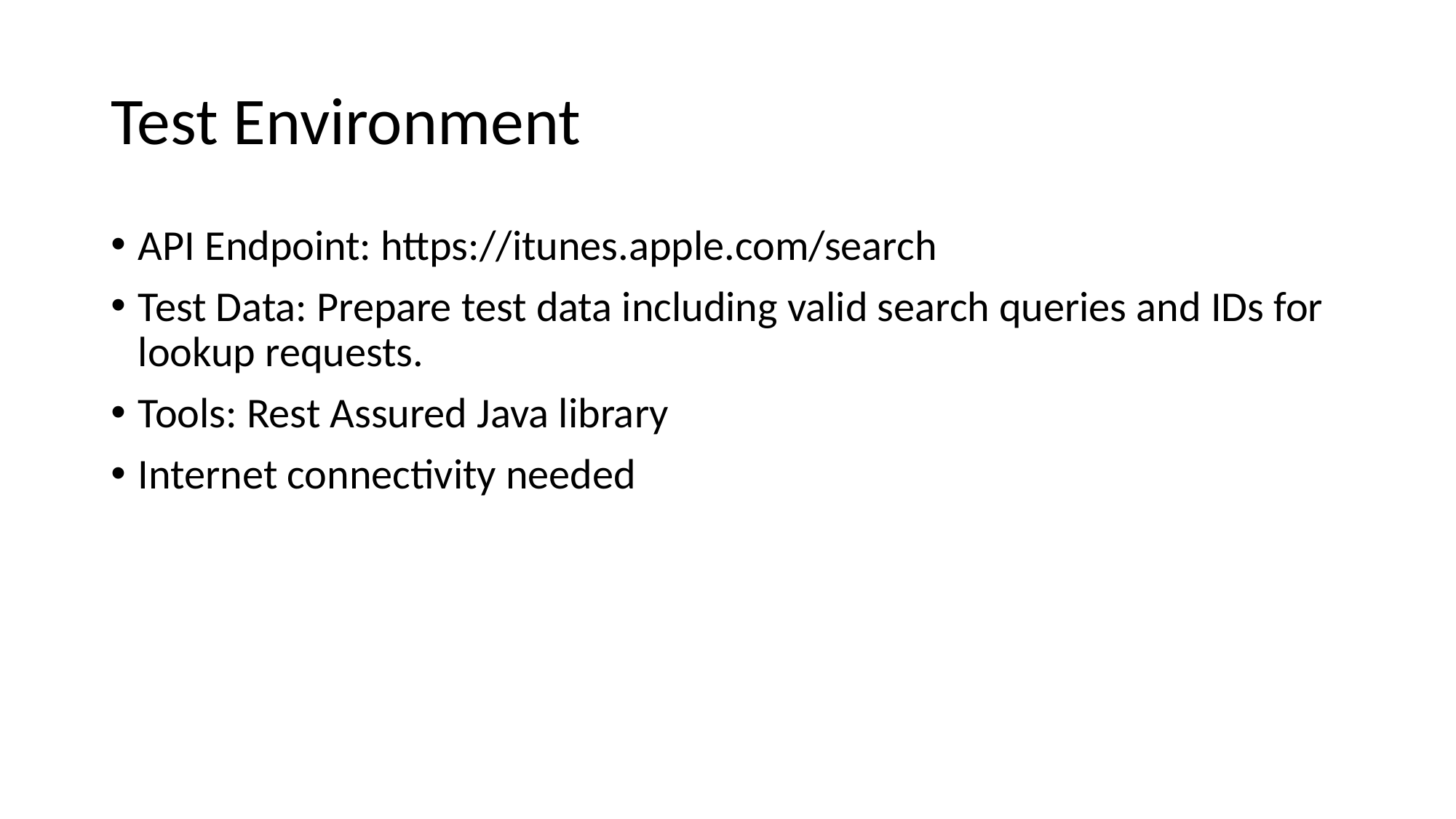

# Test Environment
API Endpoint: https://itunes.apple.com/search
Test Data: Prepare test data including valid search queries and IDs for lookup requests.
Tools: Rest Assured Java library
Internet connectivity needed